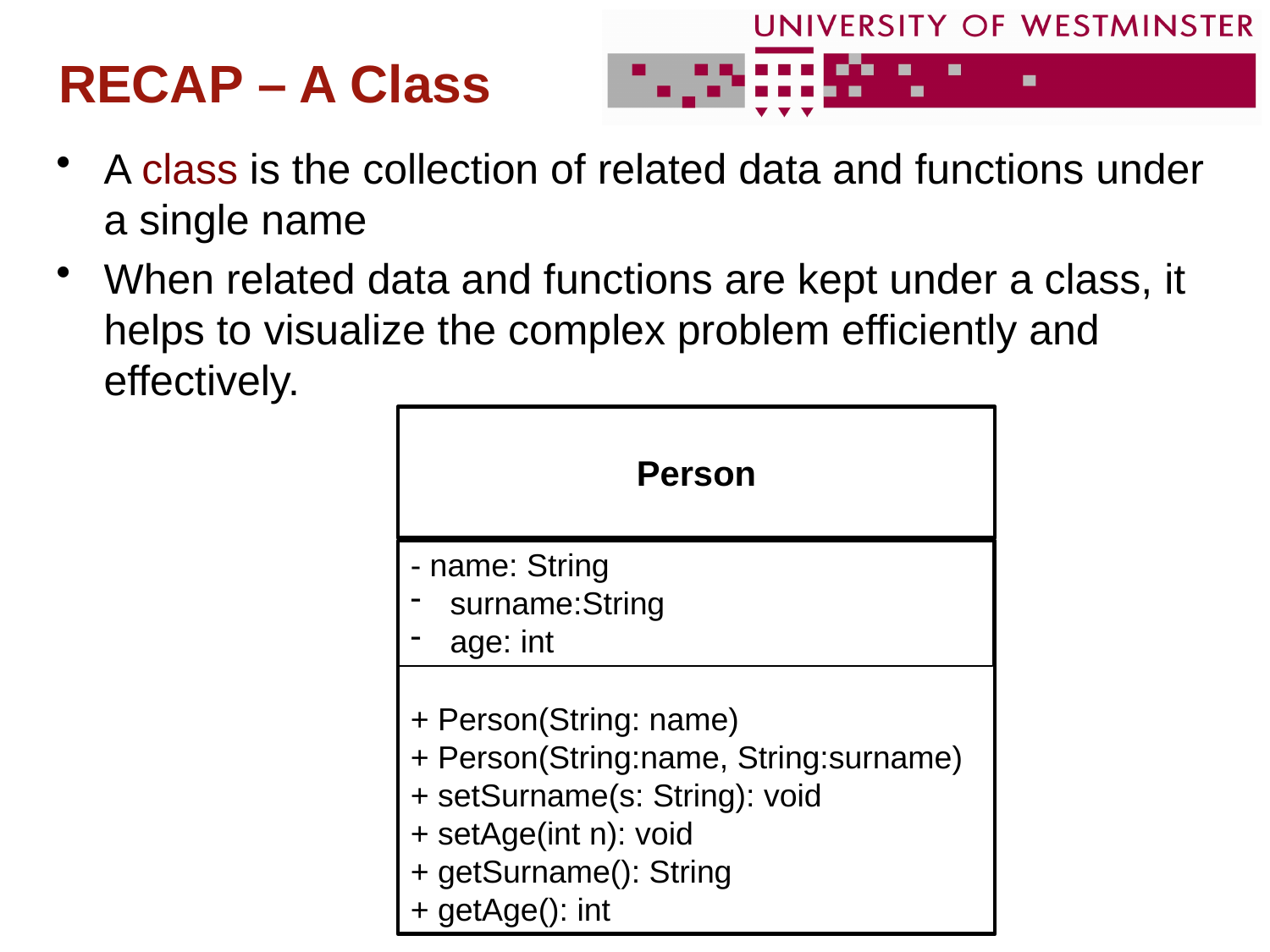

# RECAP – A Class
A class is the collection of related data and functions under a single name
When related data and functions are kept under a class, it helps to visualize the complex problem efficiently and effectively.

Person

- name: String
surname:String
age: int

+ Person(String: name)
+ Person(String:name, String:surname)
+ setSurname(s: String): void
+ setAge(int n): void
+ getSurname(): String
+ getAge(): int